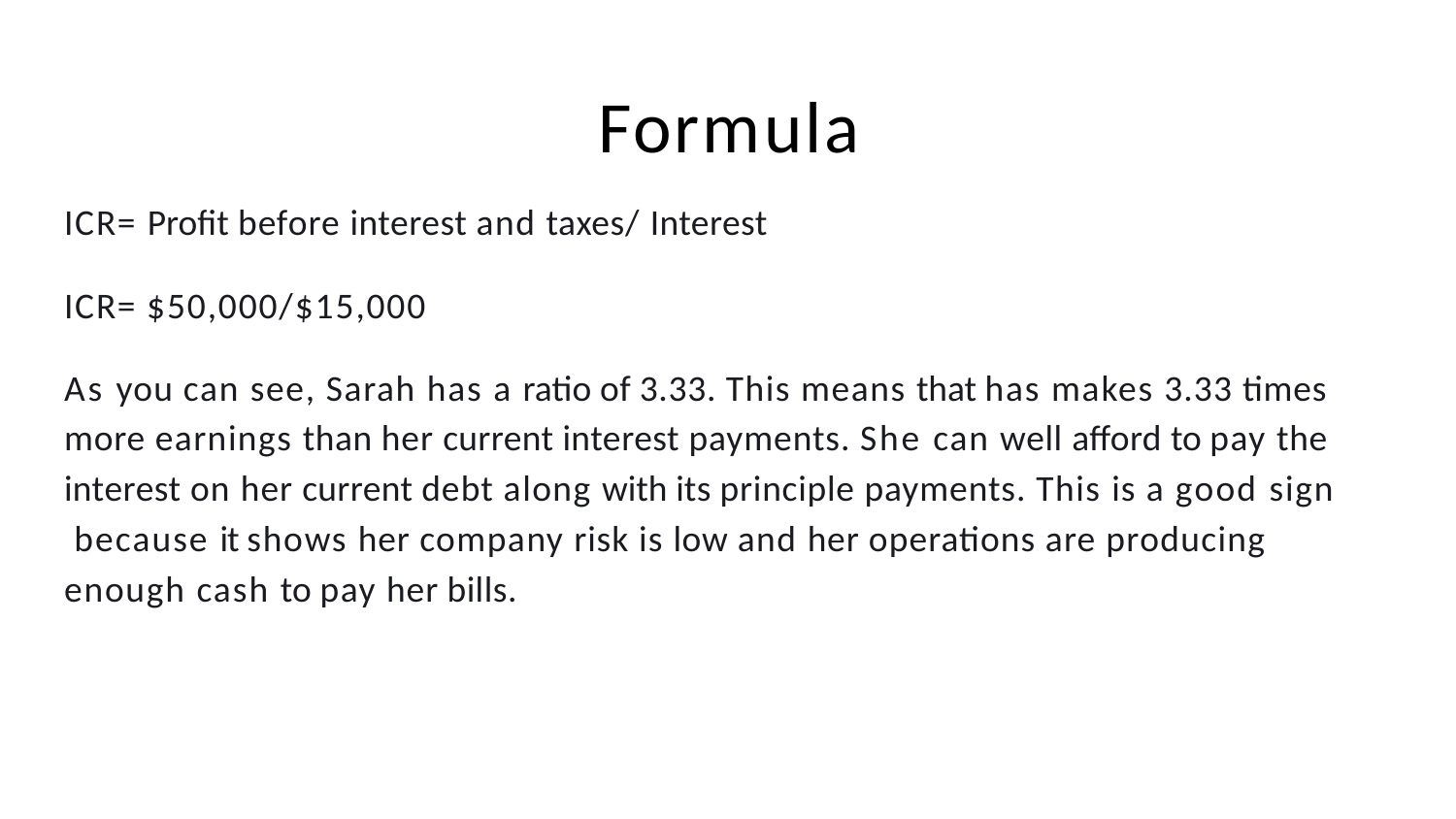

# Formula
ICR= Profit before interest and taxes/ Interest
ICR= $50,000/$15,000
As you can see, Sarah has a ratio of 3.33. This means that has makes 3.33 times  more earnings than her current interest payments. She can well afford to pay the  interest on her current debt along with its principle payments. This is a good sign  because it shows her company risk is low and her operations are producing  enough cash to pay her bills.